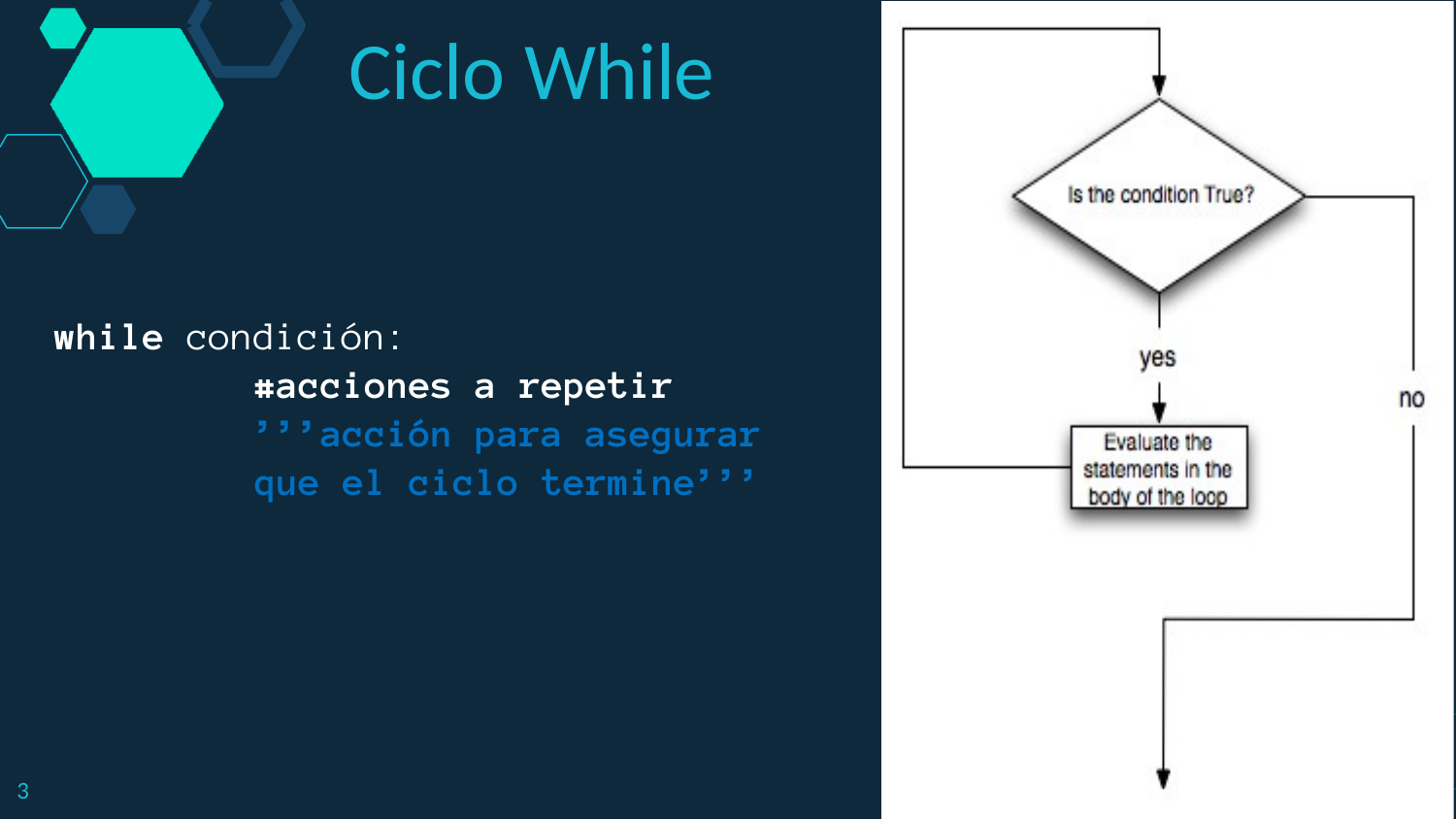

Ciclo While

while condición:
#acciones a repetir ’’’acción para asegurar que el ciclo termine’’’

3